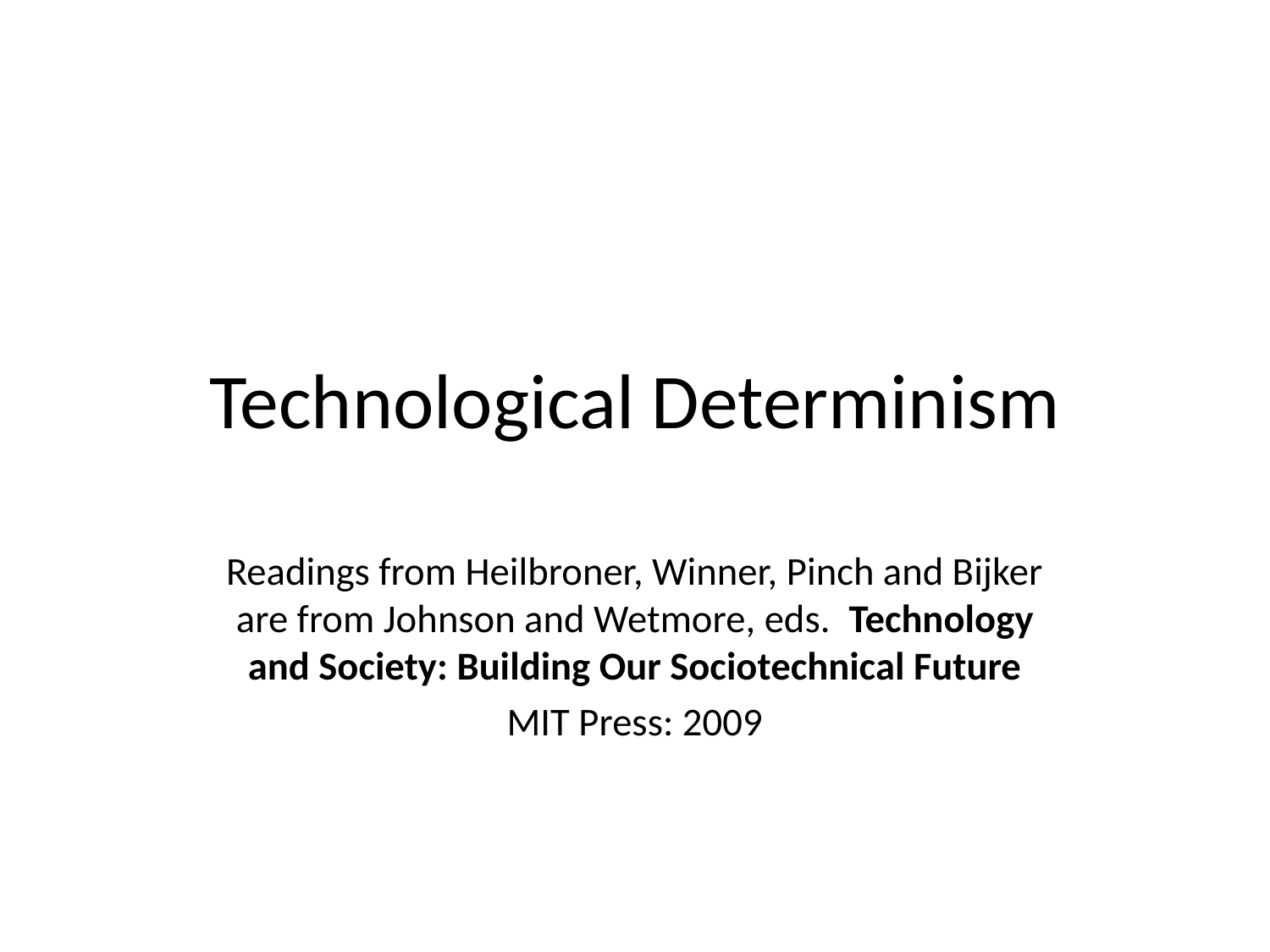

# Technological Determinism
Readings from Heilbroner, Winner, Pinch and Bijker are from Johnson and Wetmore, eds.  Technology and Society: Building Our Sociotechnical Future
MIT Press: 2009